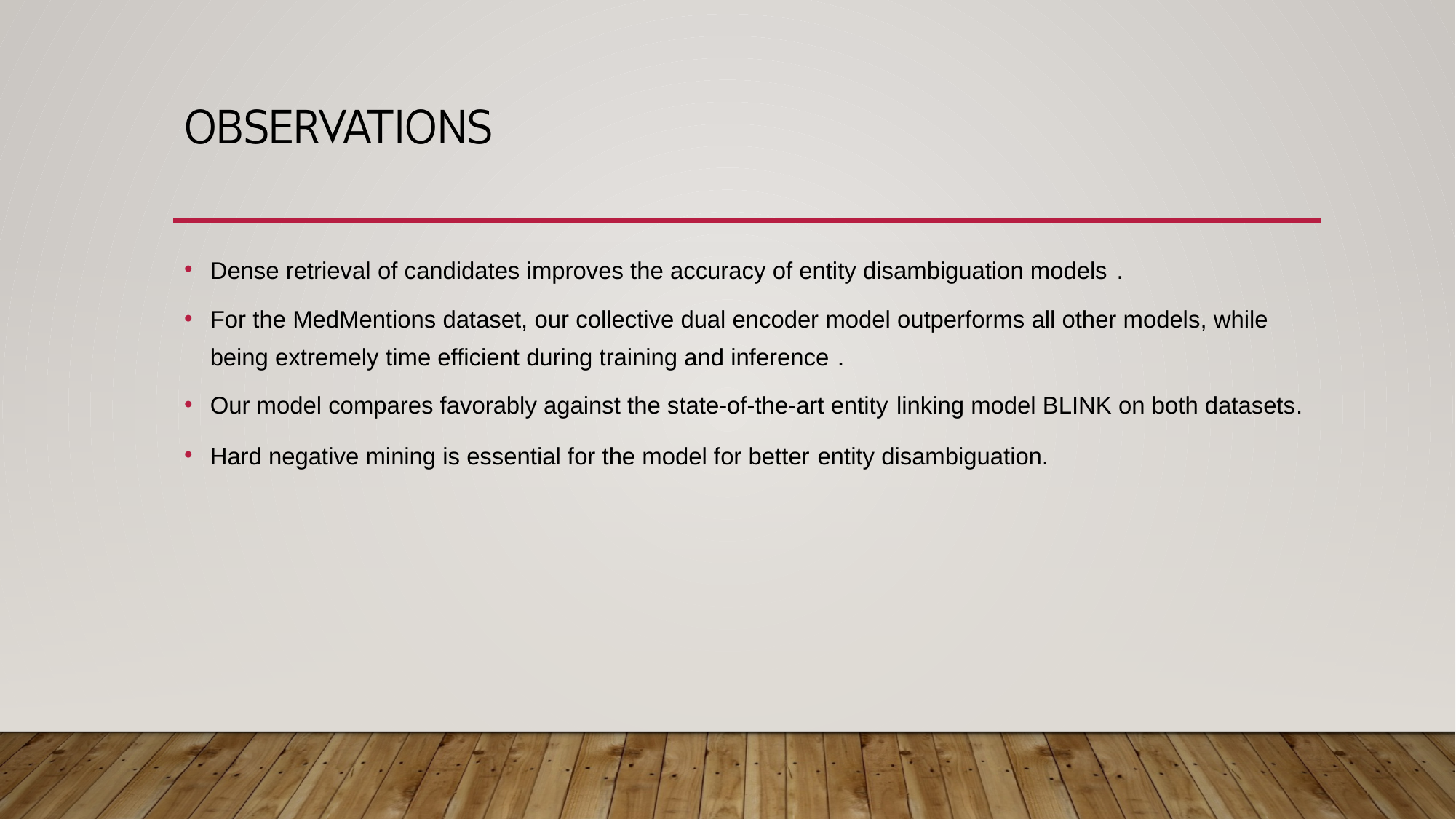

# Observations
Dense retrieval of candidates improves the accuracy of entity disambiguation models .
For the MedMentions dataset, our collective dual encoder model outperforms all other models, while being extremely time efficient during training and inference .
Our model compares favorably against the state-of-the-art entity linking model BLINK on both datasets.
Hard negative mining is essential for the model for better entity disambiguation.